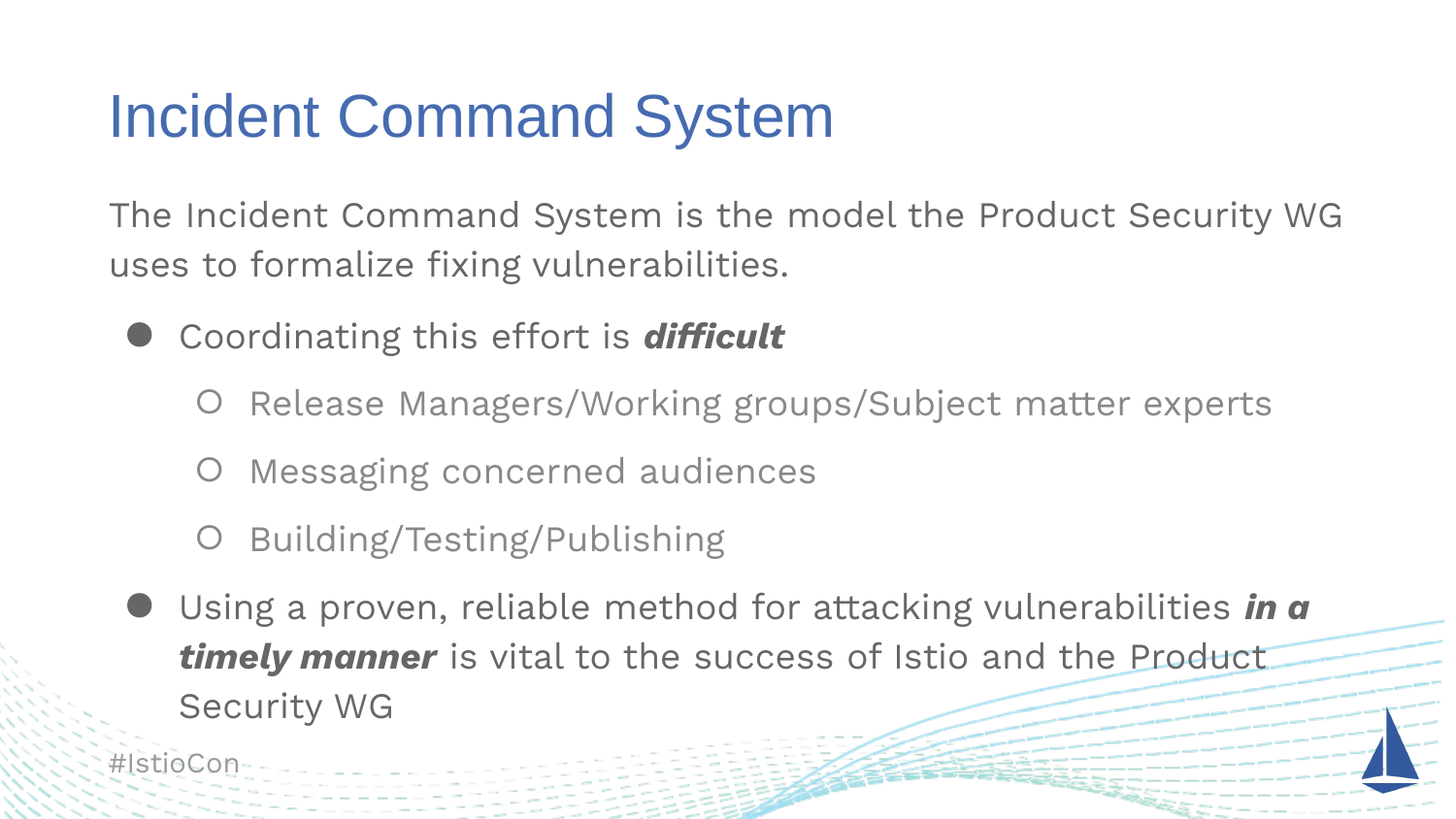

# Incident Command System

The Incident Command System is the model the Product Security WG uses to formalize fixing vulnerabilities.
Coordinating this effort is difficult
Release Managers/Working groups/Subject matter experts
Messaging concerned audiences
Building/Testing/Publishing
Using a proven, reliable method for attacking vulnerabilities in a timely manner is vital to the success of Istio and the Product Security WG